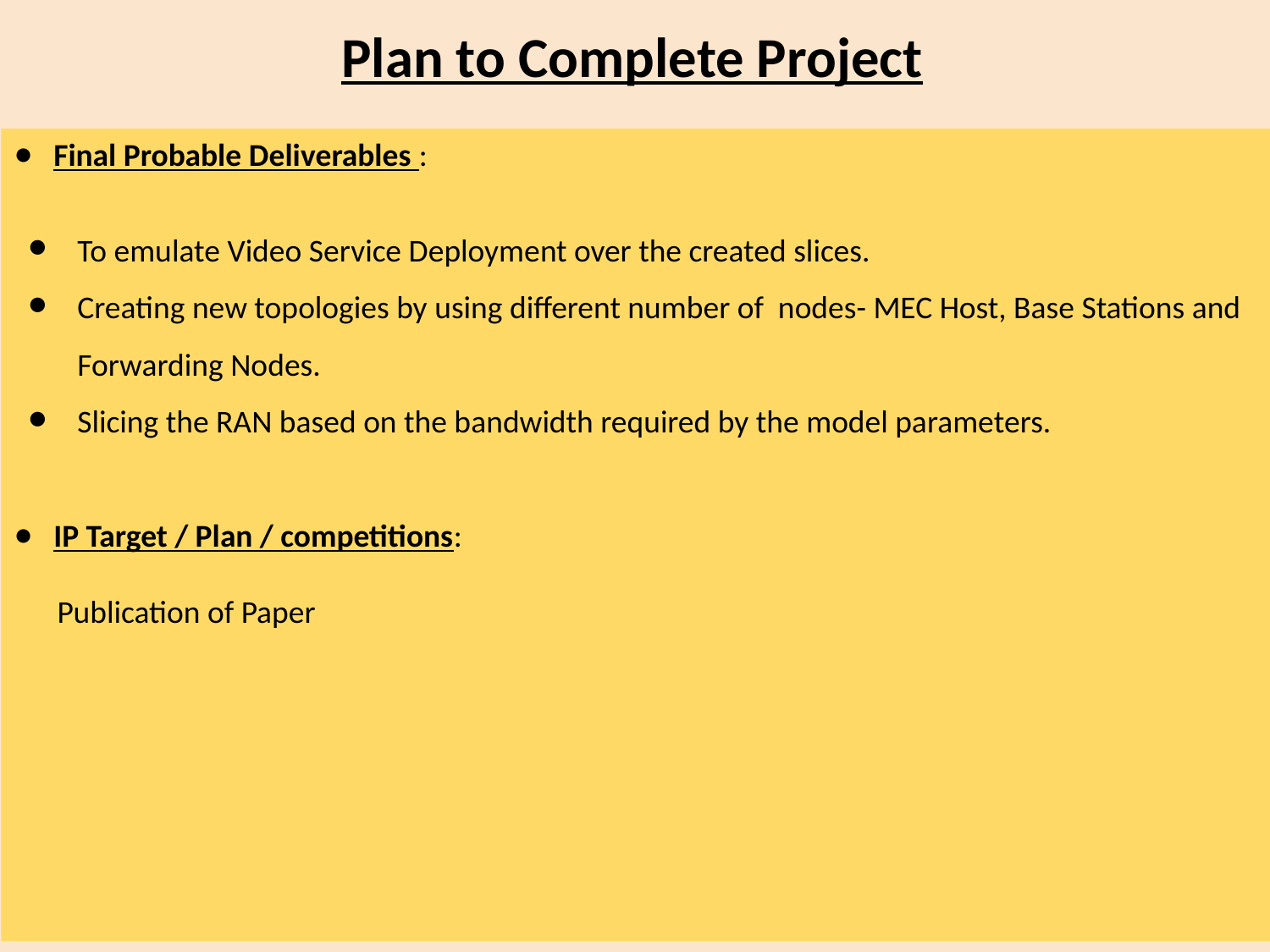

# Plan to Complete Project
Final Probable Deliverables :

To emulate Video Service Deployment over the created slices.
Creating new topologies by using different number of  nodes- MEC Host, Base Stations and Forwarding Nodes.
Slicing the RAN based on the bandwidth required by the model parameters.

IP Target / Plan / competitions:

      Publication of Paper